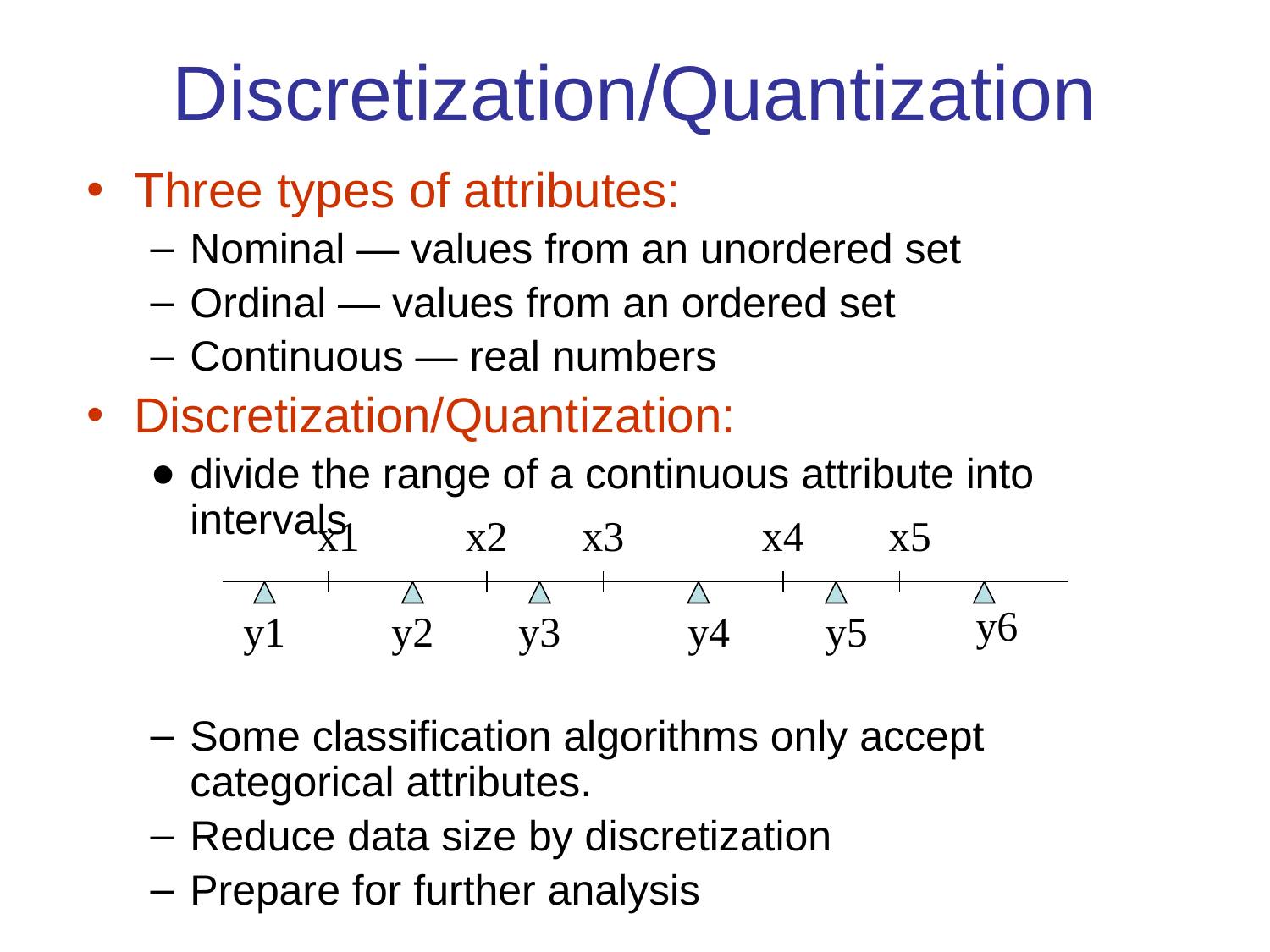

# Discretization/Quantization
Three types of attributes:
Nominal — values from an unordered set
Ordinal — values from an ordered set
Continuous — real numbers
Discretization/Quantization:
divide the range of a continuous attribute into intervals

Some classification algorithms only accept categorical attributes.
Reduce data size by discretization
Prepare for further analysis
x1
x2
x3
x4
x5

y6
y1
y2
y3
y4
y5